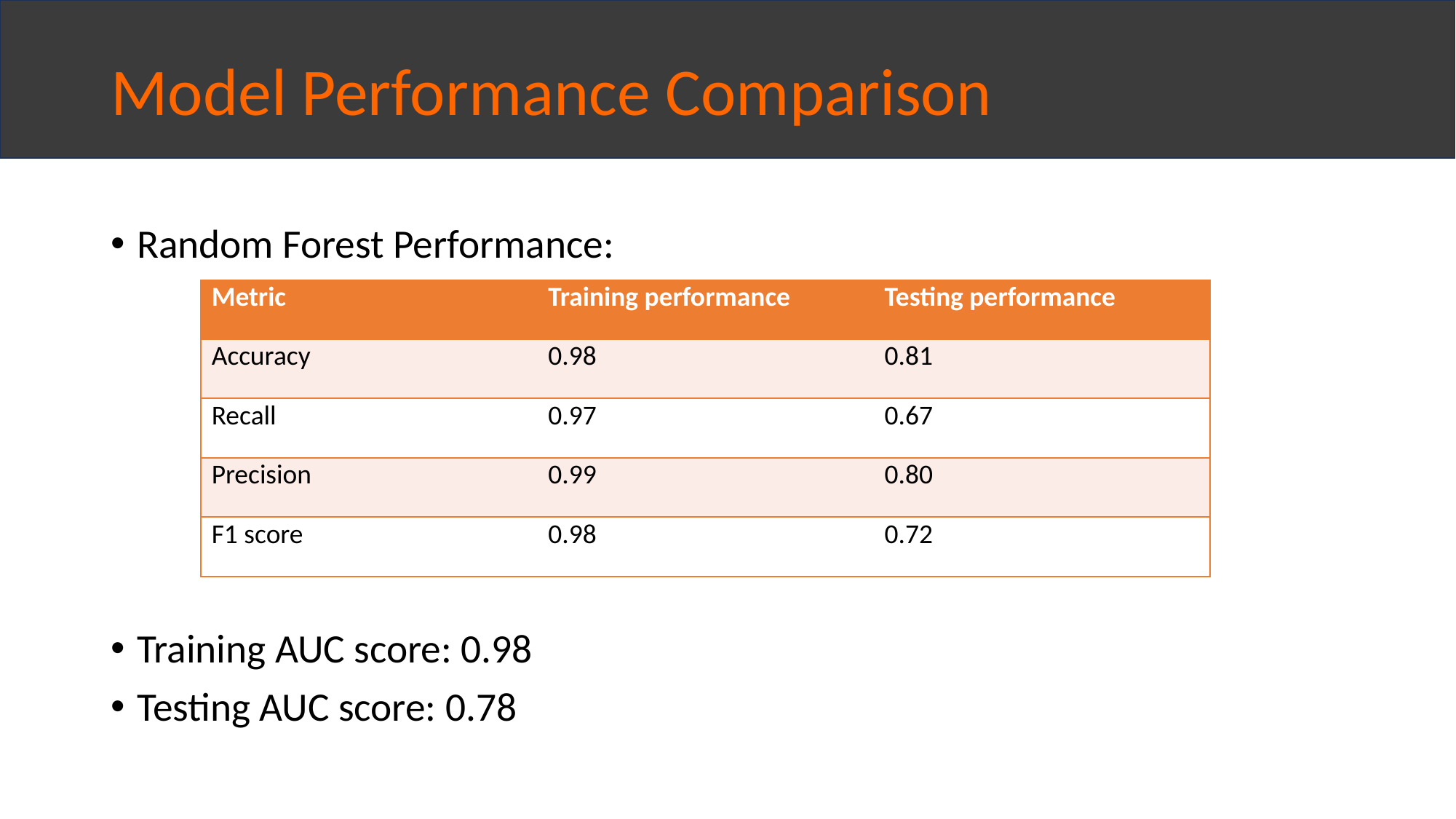

# Model Performance Comparison
Random Forest Performance:

Training AUC score: 0.98
Testing AUC score: 0.78

| Metric | Training performance | Testing performance |
| --- | --- | --- |
| Accuracy | 0.98 | 0.81 |
| Recall | 0.97 | 0.67 |
| Precision | 0.99 | 0.80 |
| F1 score | 0.98 | 0.72 |